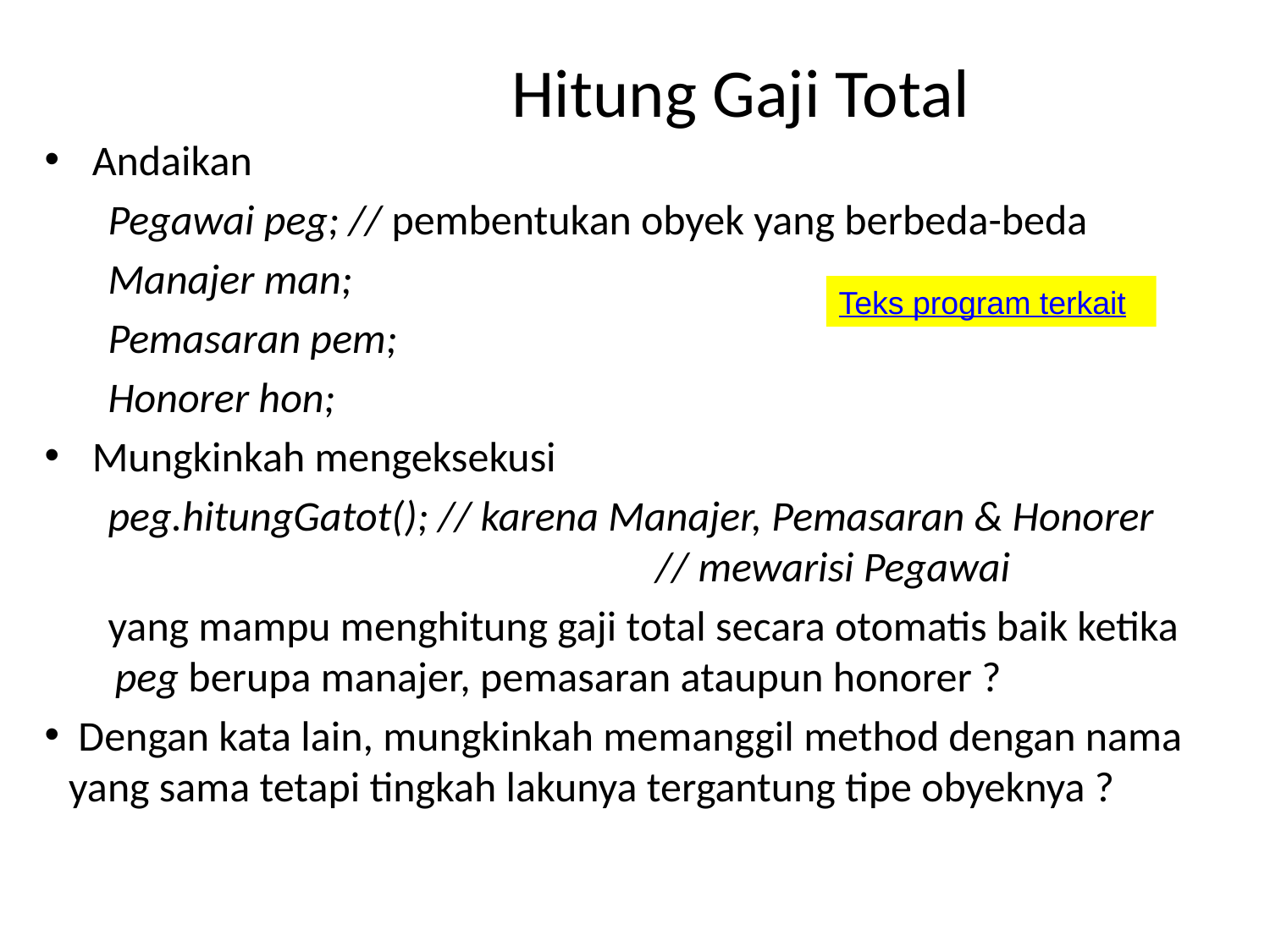

# Hitung Gaji Total
Andaikan
Pegawai peg; // pembentukan obyek yang berbeda-beda
Manajer man;
Pemasaran pem;
Honorer hon;
Mungkinkah mengeksekusi
peg.hitungGatot(); // karena Manajer, Pemasaran & Honorer 				// mewarisi Pegawai
yang mampu menghitung gaji total secara otomatis baik ketika peg berupa manajer, pemasaran ataupun honorer ?
 Dengan kata lain, mungkinkah memanggil method dengan nama yang sama tetapi tingkah lakunya tergantung tipe obyeknya ?

Teks program terkait